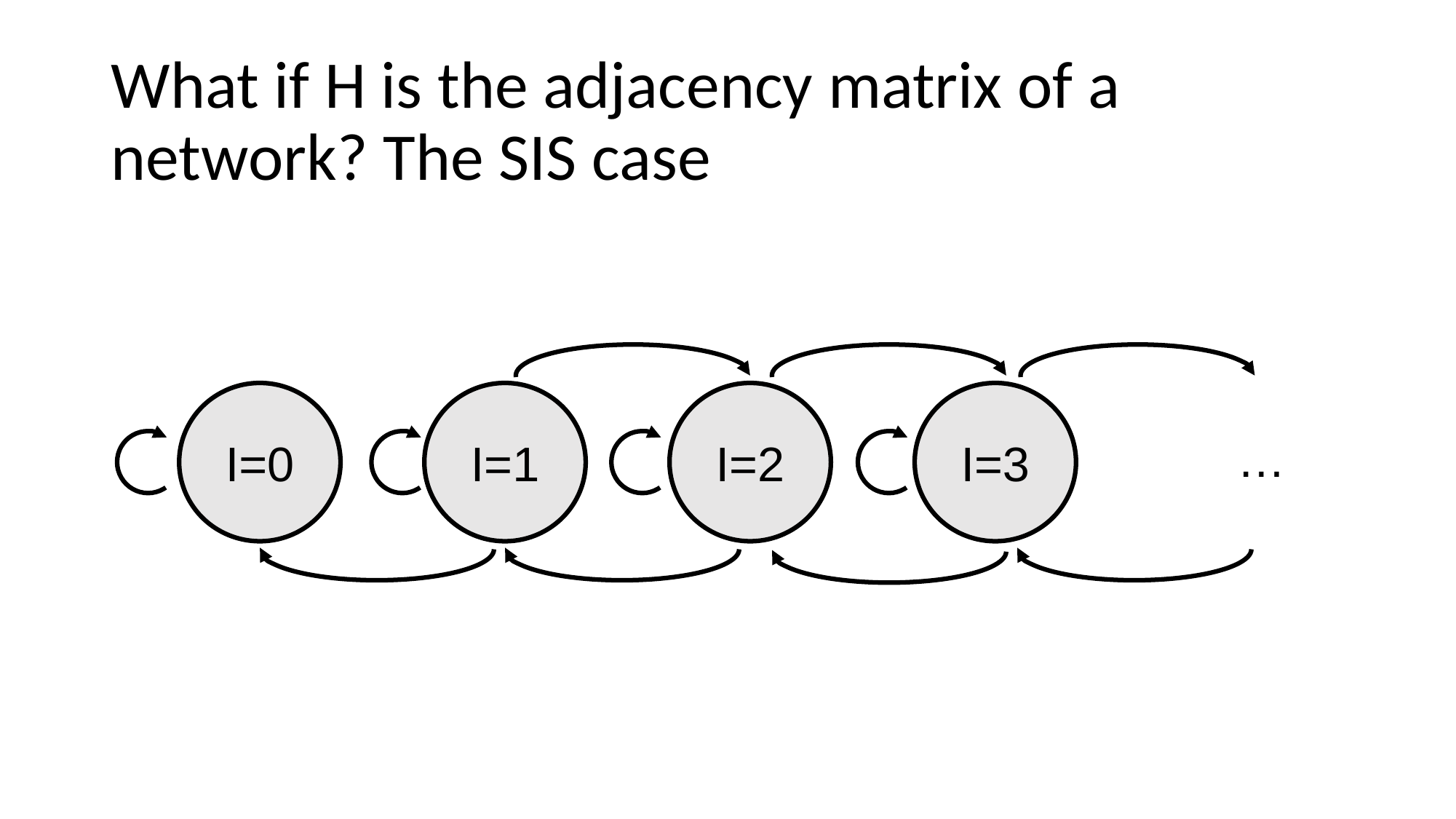

# What if H is the adjacency matrix of a network? The SIS case

I=3
I=1
I=2
I=0
…